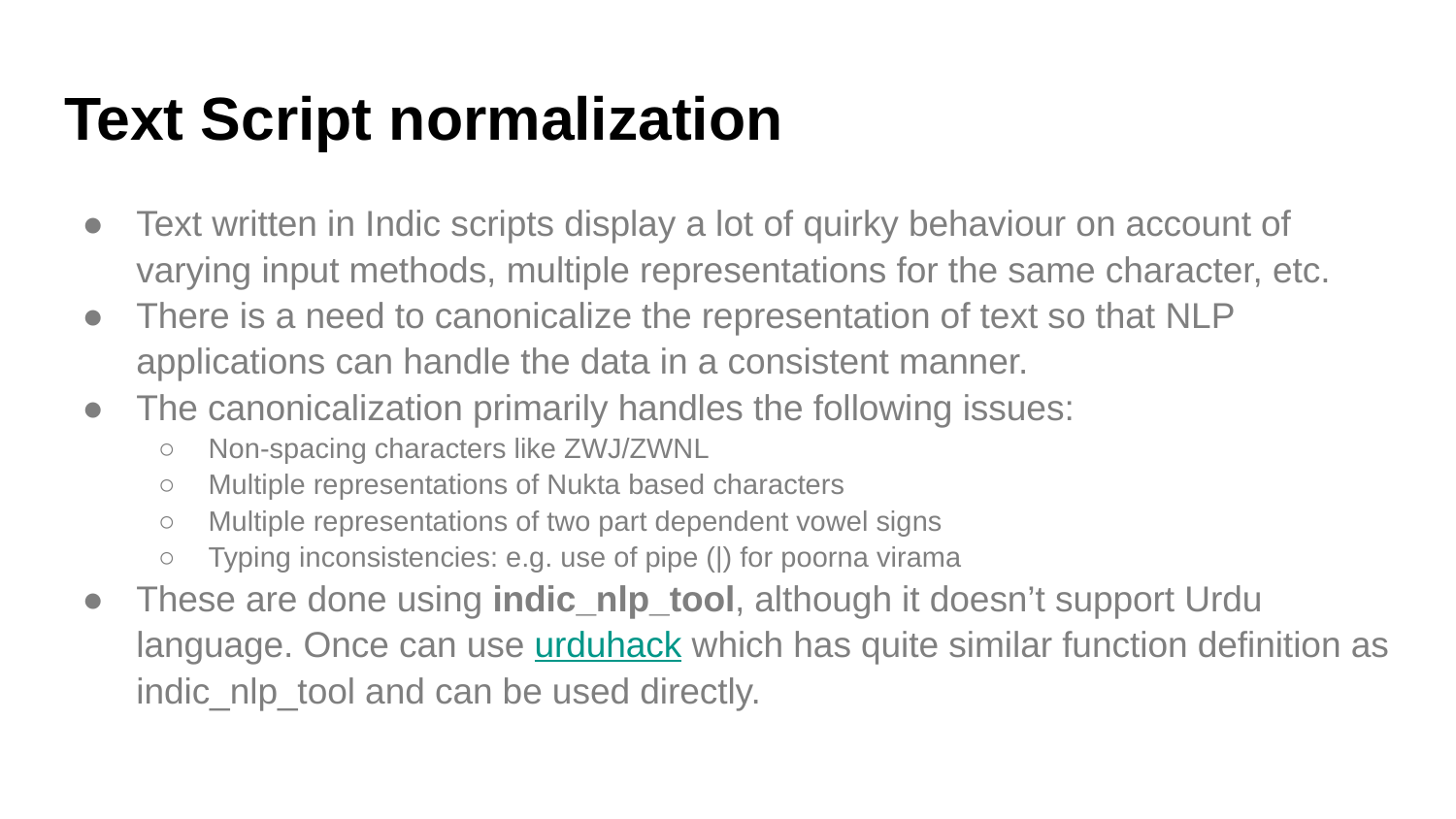

# Text Script normalization
Text written in Indic scripts display a lot of quirky behaviour on account of varying input methods, multiple representations for the same character, etc.
There is a need to canonicalize the representation of text so that NLP applications can handle the data in a consistent manner.
The canonicalization primarily handles the following issues:
Non-spacing characters like ZWJ/ZWNL
Multiple representations of Nukta based characters
Multiple representations of two part dependent vowel signs
Typing inconsistencies: e.g. use of pipe (|) for poorna virama
These are done using indic_nlp_tool, although it doesn’t support Urdu language. Once can use urduhack which has quite similar function definition as indic_nlp_tool and can be used directly.